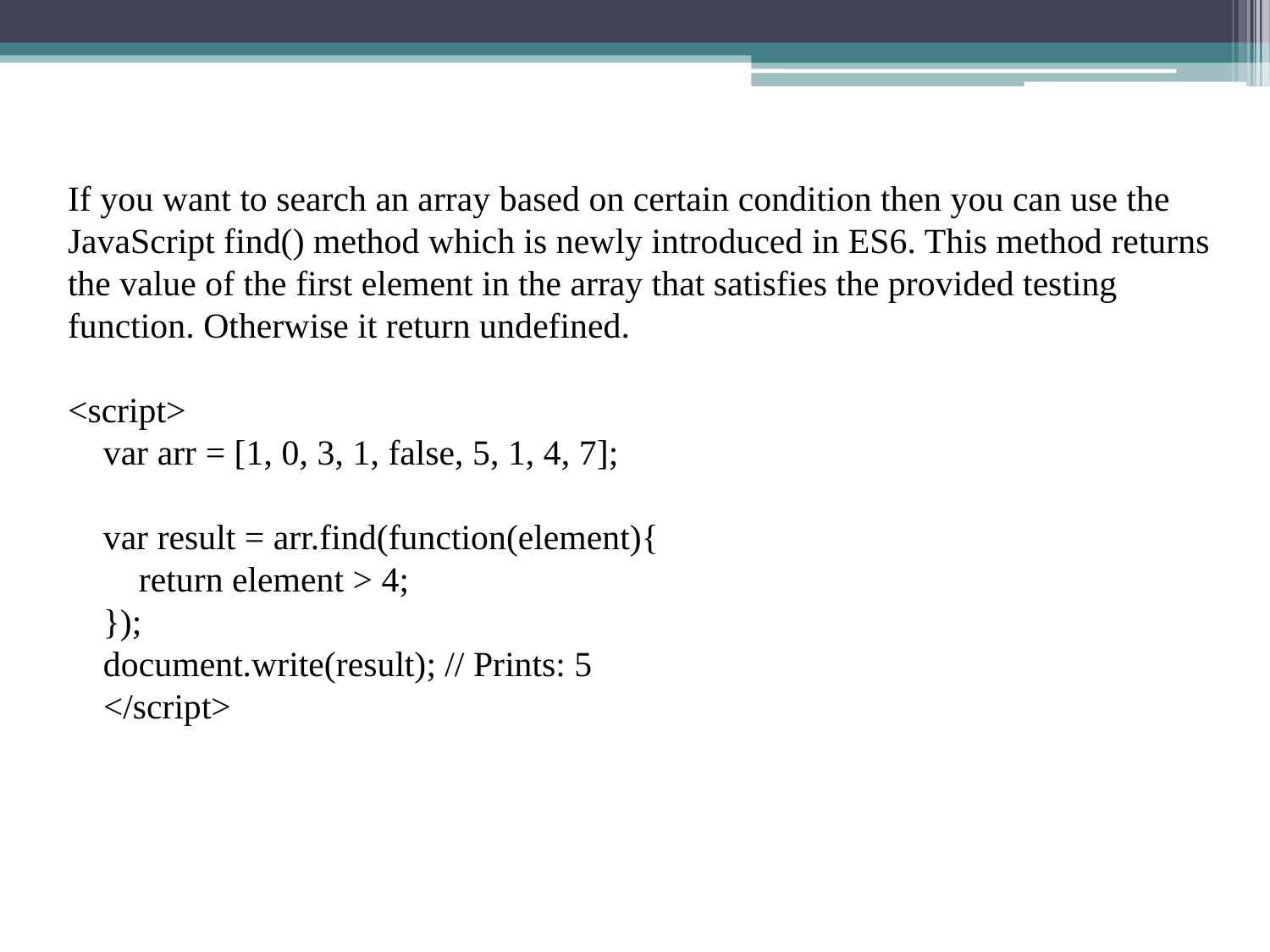

If you want to search an array based on certain condition then you can use the JavaScript find() method which is newly introduced in ES6. This method returns the value of the first element in the array that satisfies the provided testing function. Otherwise it return undefined.
<script>
    var arr = [1, 0, 3, 1, false, 5, 1, 4, 7];

    var result = arr.find(function(element){
        return element > 4;
    });
    document.write(result); // Prints: 5
    </script>